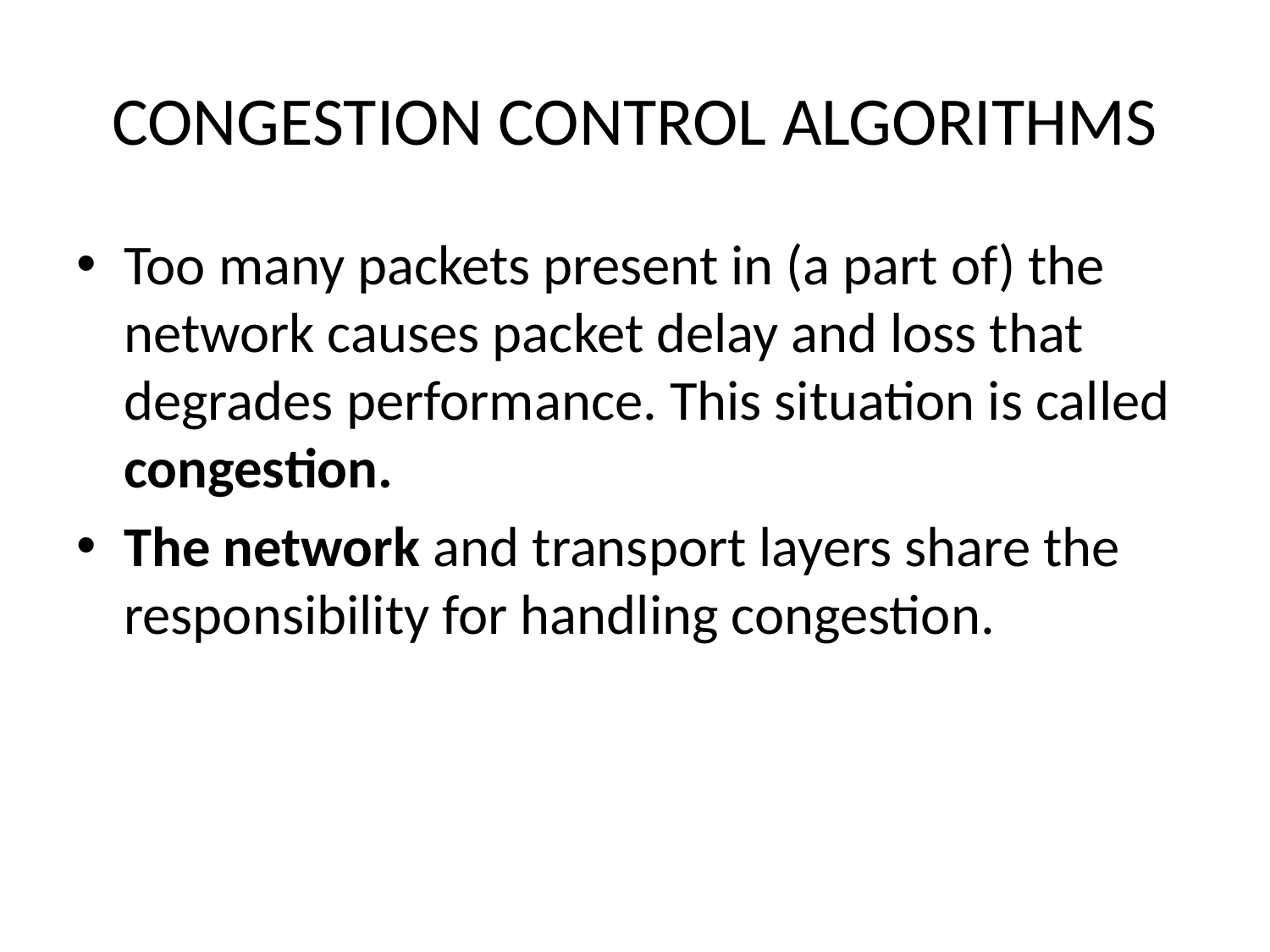

# CONGESTION CONTROL ALGORITHMS
Too many packets present in (a part of) the network causes packet delay and loss that degrades performance. This situation is called congestion.
The network and transport layers share the responsibility for handling congestion.